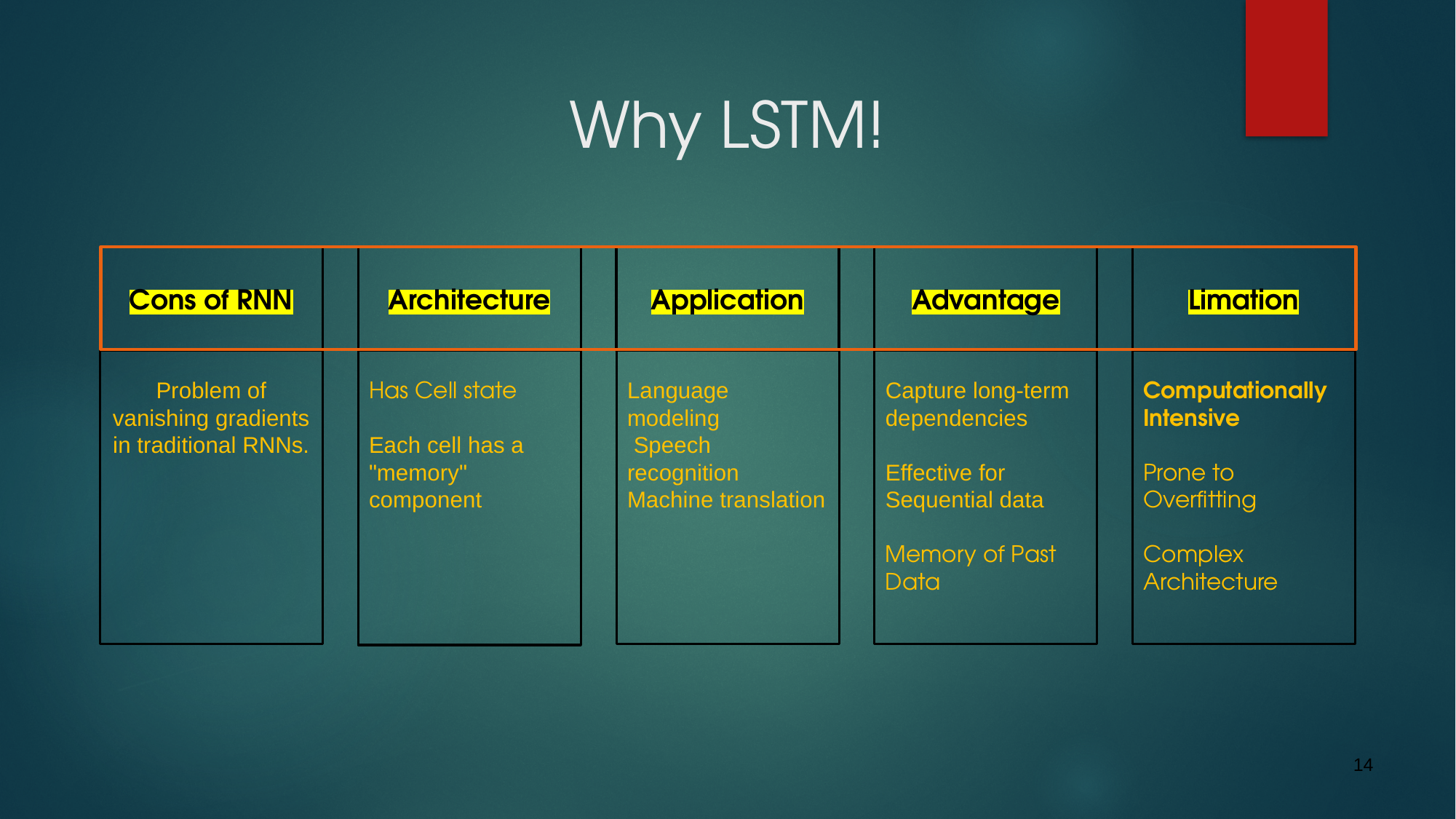

# Why LSTM!

Cons of RNN
Architecture
Application
Advantage
Limation
Problem of vanishing gradients in traditional RNNs.
Has Cell state

Each cell has a "memory" component
Language modeling
 Speech recognition Machine translation

Capture long-term dependencies

Effective for Sequential data

Memory of Past Data

Computationally Intensive

Prone to Overfitting

Complex Architecture
14